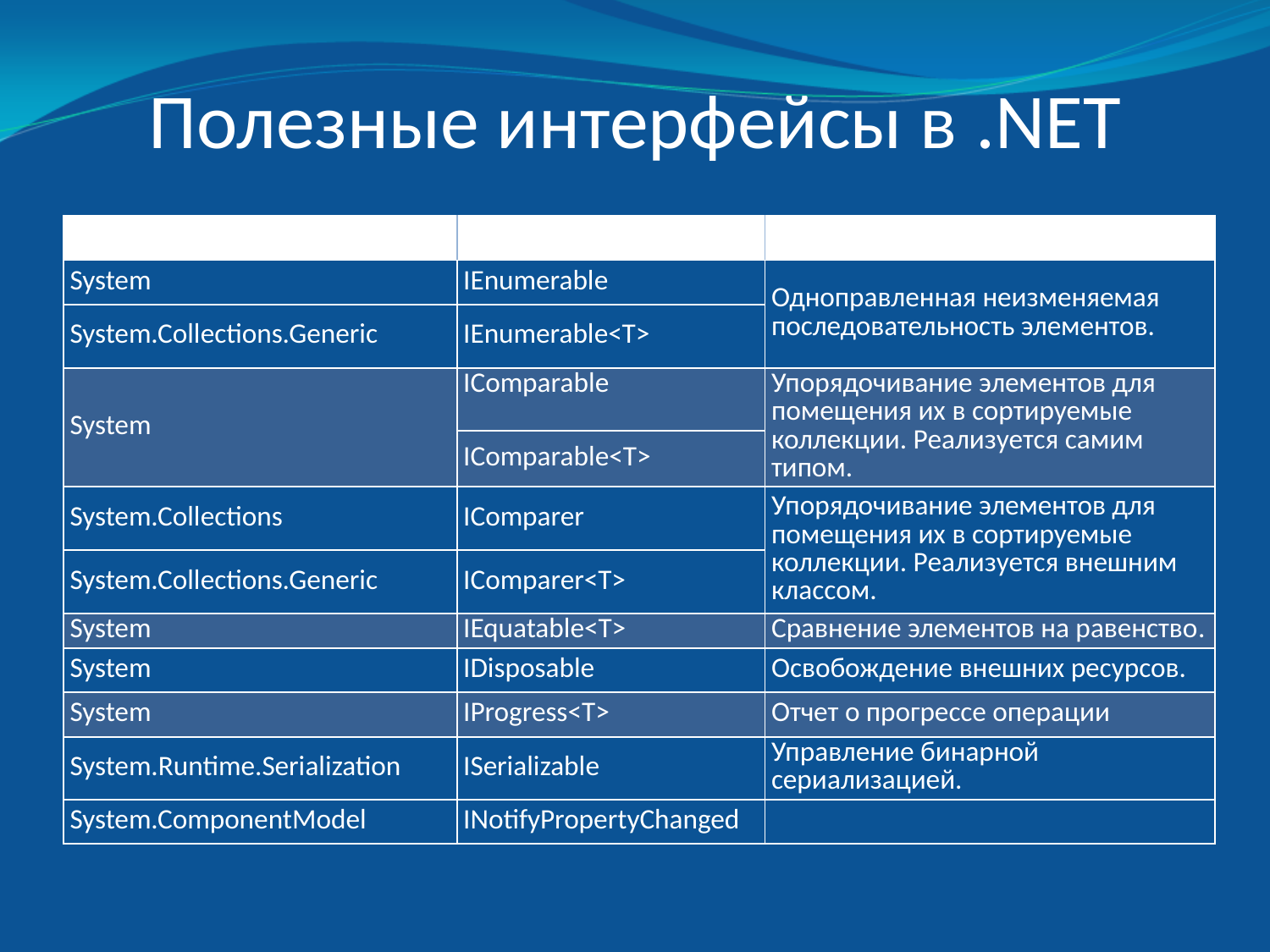

# Полезные интерфейсы в .NET
| Пространство имен | Название | Назначение |
| --- | --- | --- |
| System | IEnumerable | Одноправленная неизменяемая последовательность элементов. |
| System.Collections.Generic | IEnumerable<T> |  |
| System | IComparable | Упорядочивание элементов для помещения их в сортируемые коллекции. Реализуется самим типом. |
|  | IComparable<T> |  |
| System.Collections | IComparer | Упорядочивание элементов для помещения их в сортируемые коллекции. Реализуется внешним классом. |
| System.Collections.Generic | IComparer<T> |  |
| System | IEquatable<T> | Cравнение элементов на равенство. |
| System | IDisposable | Освобождение внешних ресурсов. |
| System | IProgress<T> | Отчет о прогрессе операции |
| System.Runtime.Serialization | ISerializable | Управление бинарной сериализацией. |
| System.ComponentModel | INotifyPropertyChanged |  |